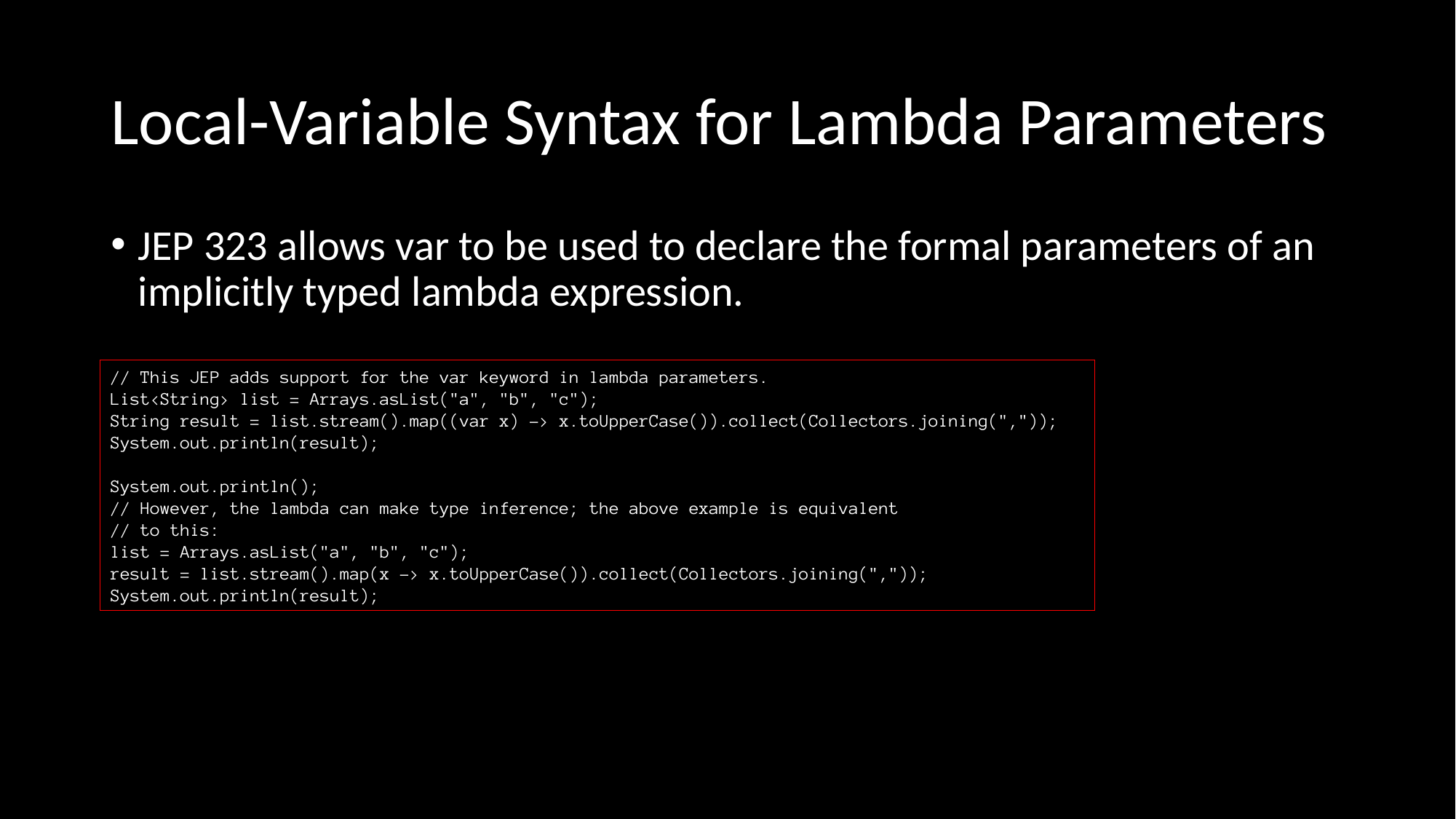

# Local-Variable Syntax for Lambda Parameters
JEP 323 allows var to be used to declare the formal parameters of an implicitly typed lambda expression.
// This JEP adds support for the var keyword in lambda parameters.
List<String> list = Arrays.asList("a", "b", "c");
String result = list.stream().map((var x) -> x.toUpperCase()).collect(Collectors.joining(","));
System.out.println(result);

System.out.println();
// However, the lambda can make type inference; the above example is equivalent
// to this:
list = Arrays.asList("a", "b", "c");
result = list.stream().map(x -> x.toUpperCase()).collect(Collectors.joining(","));
System.out.println(result);